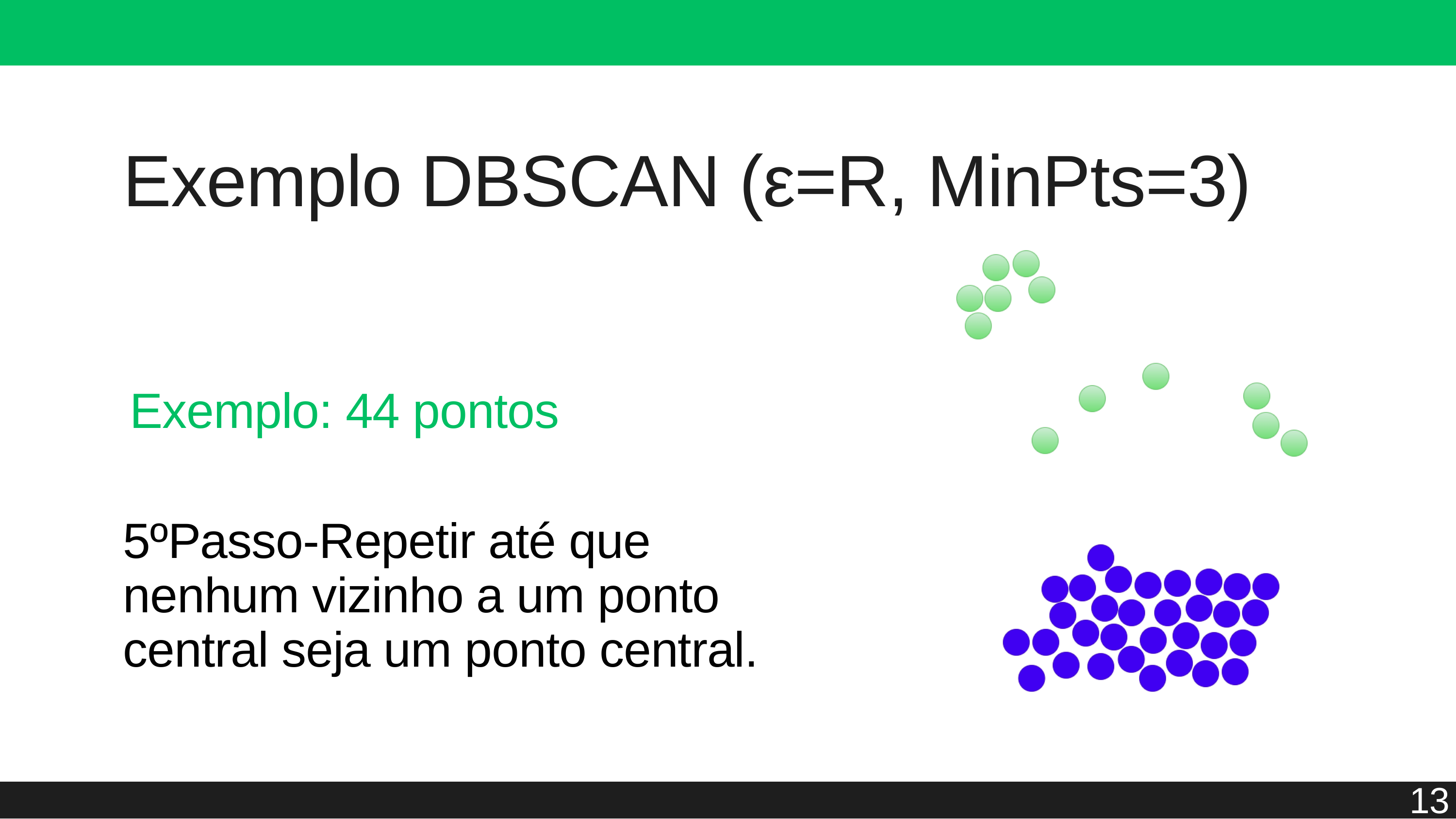

(2) Metodologia
Exemplo DBSCAN (ε=R, MinPts=3)

Exemplo: 44 pontos
5ºPasso-Repetir até que nenhum vizinho a um ponto central seja um ponto central.
13

XVII Workshop de Trabalhos de Iniciação Científica e de Graduação (WTICG) - SBSeg 2023